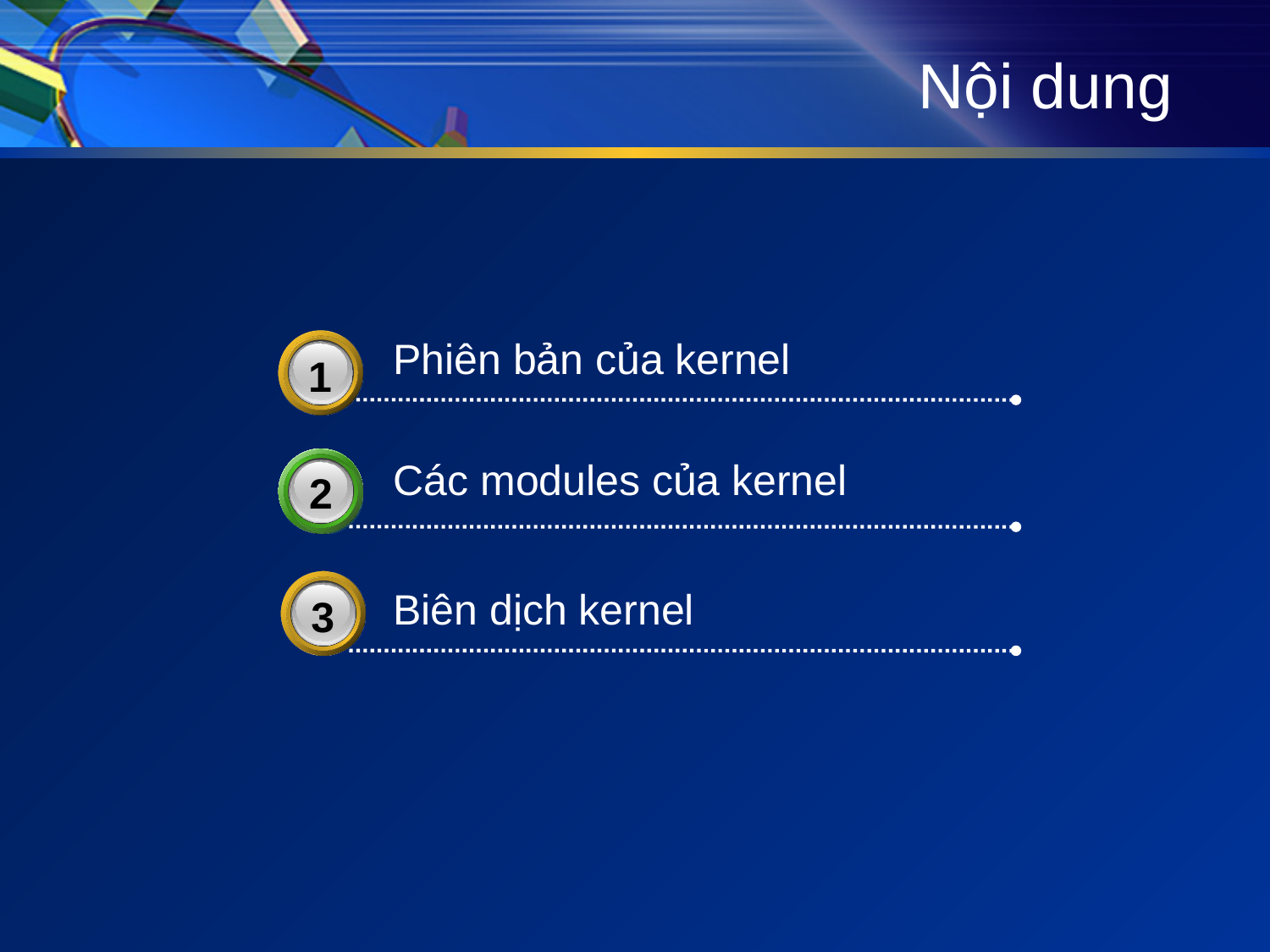

# Nội dung
Phiên bản của kernel

3

1

Các modules của kernel

2

3

Biên dịch kernel
3